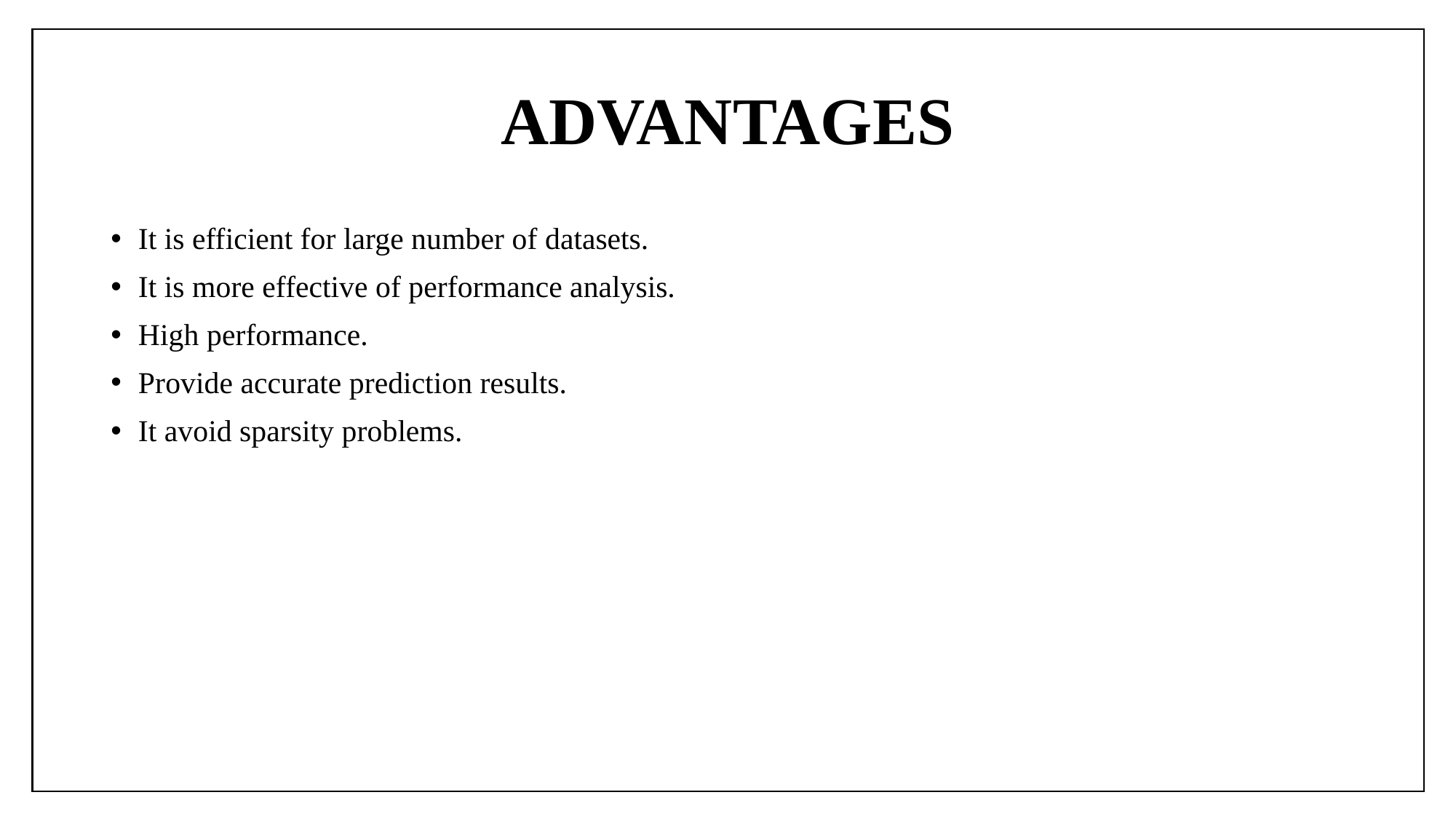

# ADVANTAGES
It is efficient for large number of datasets.
It is more effective of performance analysis.
High performance.
Provide accurate prediction results.
It avoid sparsity problems.